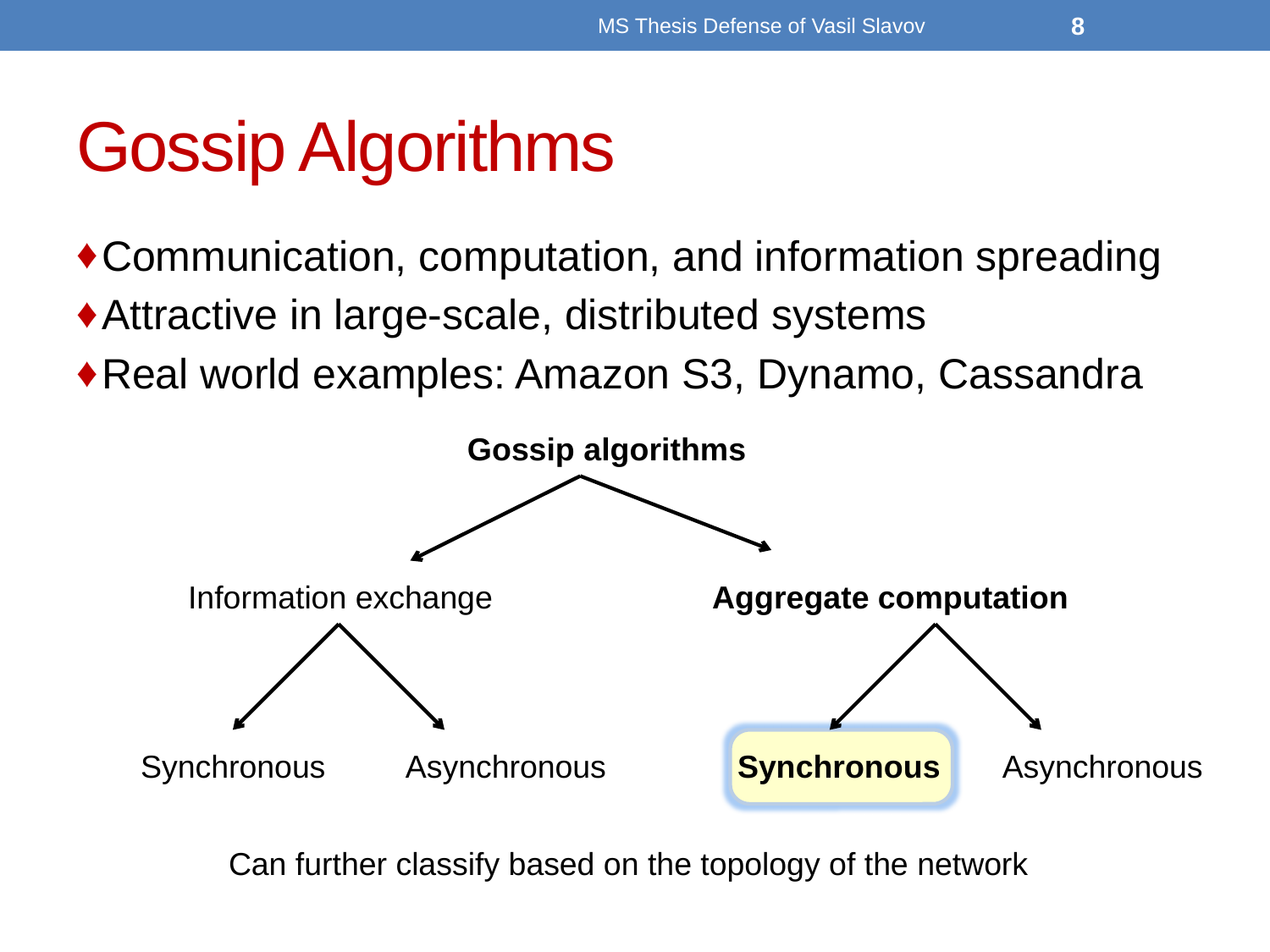

MS Thesis Defense of Vasil Slavov
8
# Gossip Algorithms
Communication, computation, and information spreading
Attractive in large-scale, distributed systems
Real world examples: Amazon S3, Dynamo, Cassandra
Gossip algorithms
Information exchange
Aggregate computation
Synchronous
Asynchronous
Synchronous
Asynchronous

Can further classify based on the topology of the network